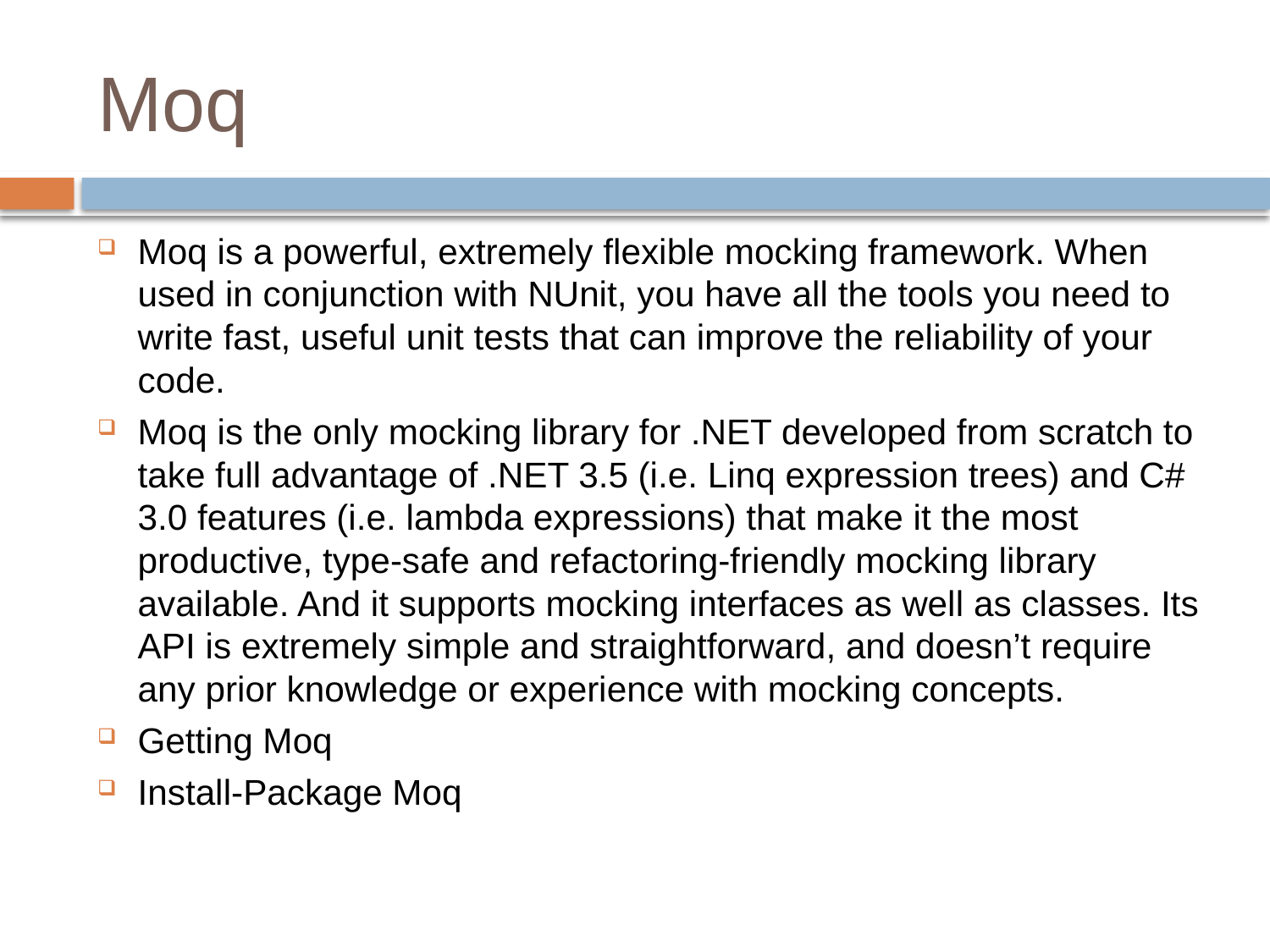

# Moq
Moq is a powerful, extremely flexible mocking framework. When used in conjunction with NUnit, you have all the tools you need to write fast, useful unit tests that can improve the reliability of your code.
Moq is the only mocking library for .NET developed from scratch to take full advantage of .NET 3.5 (i.e. Linq expression trees) and C# 3.0 features (i.e. lambda expressions) that make it the most productive, type-safe and refactoring-friendly mocking library available. And it supports mocking interfaces as well as classes. Its API is extremely simple and straightforward, and doesn’t require any prior knowledge or experience with mocking concepts.
Getting Moq
Install-Package Moq